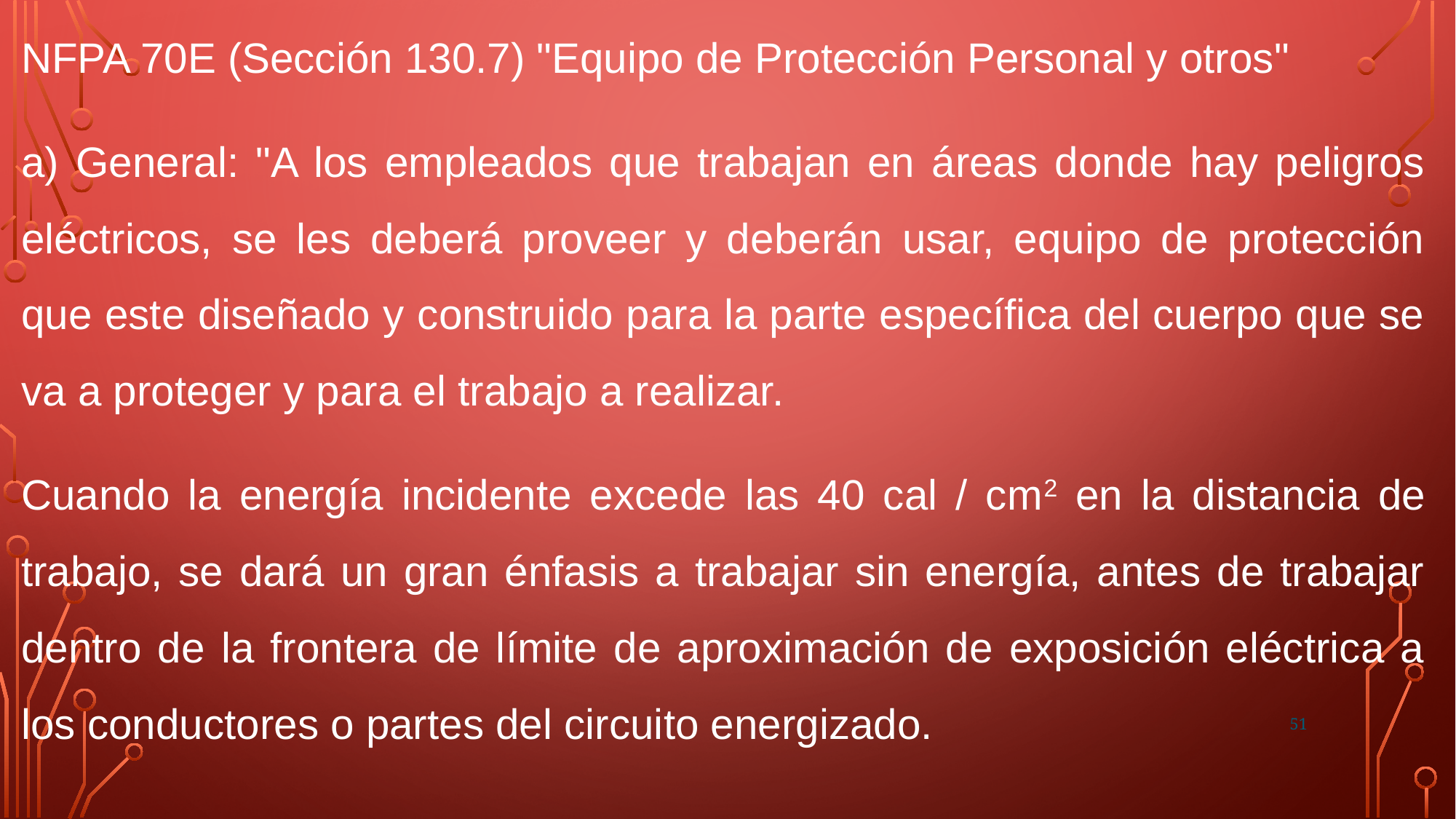

NFPA 70E (Sección 130.7) "Equipo de Protección Personal y otros"
a) General: "A los empleados que trabajan en áreas donde hay peligros eléctricos, se les deberá proveer y deberán usar, equipo de protección que este diseñado y construido para la parte específica del cuerpo que se va a proteger y para el trabajo a realizar.
Cuando la energía incidente excede las 40 cal / cm2 en la distancia de trabajo, se dará un gran énfasis a trabajar sin energía, antes de trabajar dentro de la frontera de límite de aproximación de exposición eléctrica a los conductores o partes del circuito energizado.
51